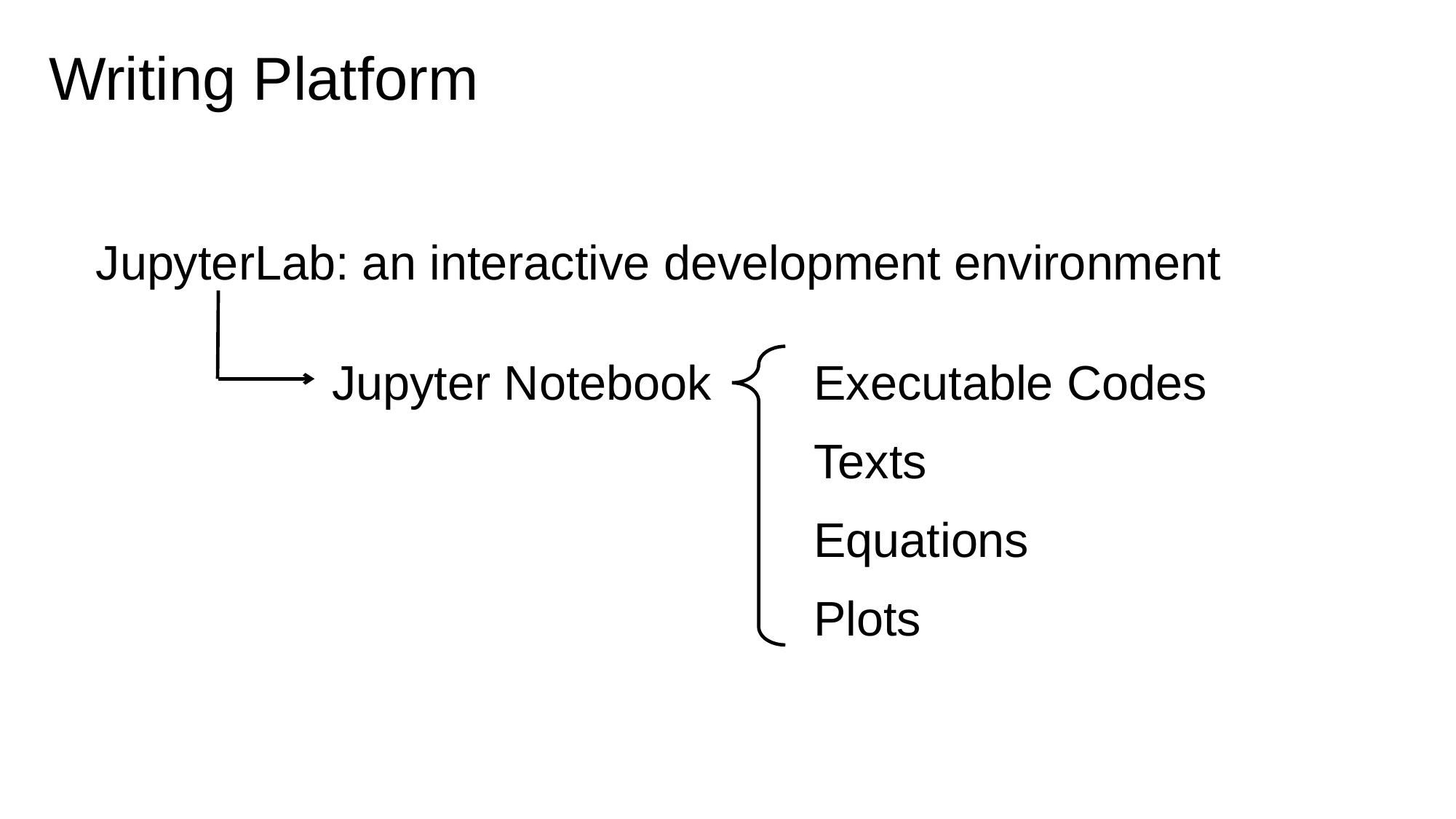

Writing Platform
JupyterLab: an interactive development environment
Jupyter Notebook

Executable Codes
Texts
Equations
Plots